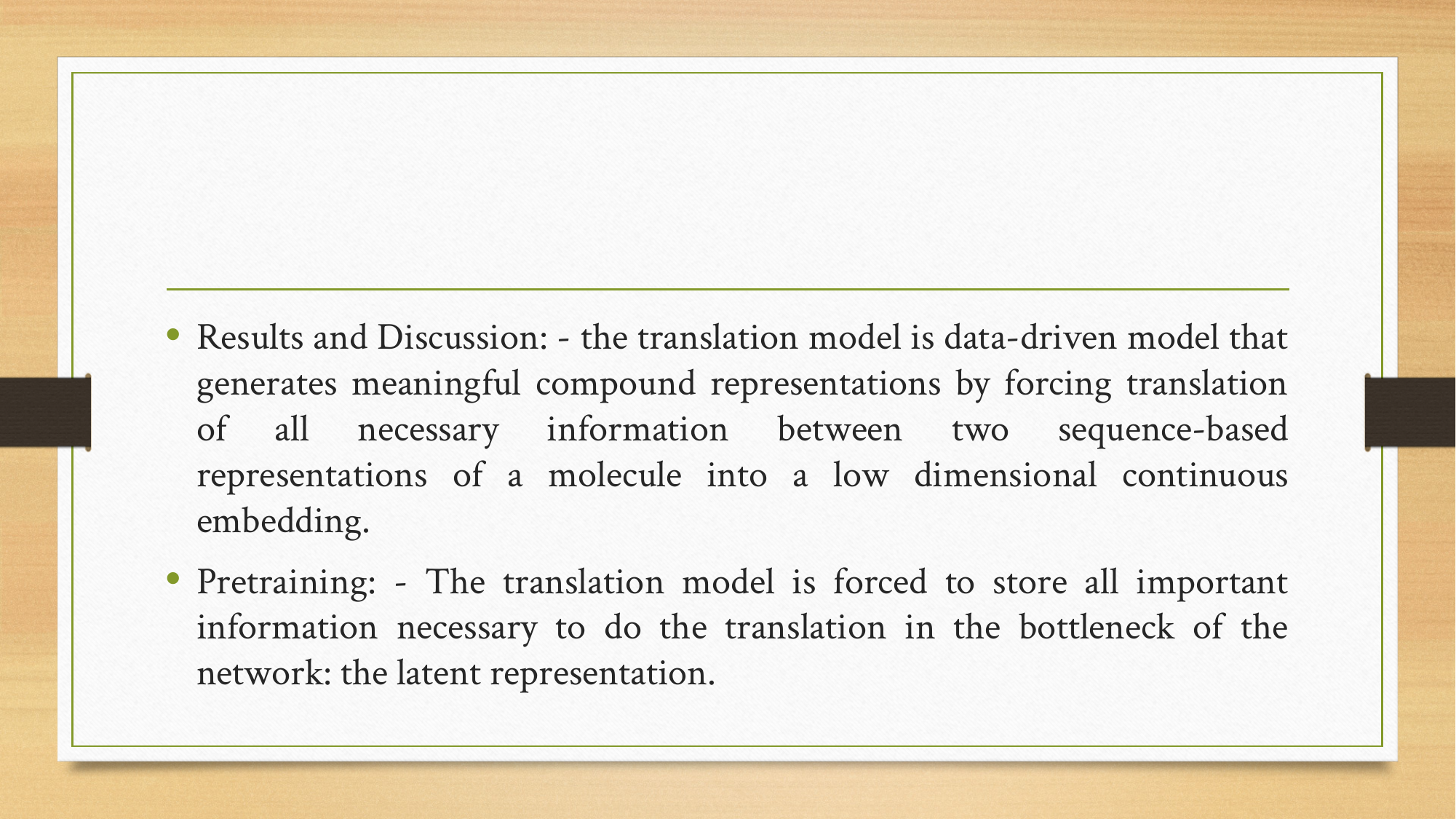

#
Results and Discussion: - the translation model is data-driven model that generates meaningful compound representations by forcing translation of all necessary information between two sequence-based representations of a molecule into a low dimensional continuous embedding.
Pretraining: - The translation model is forced to store all important information necessary to do the translation in the bottleneck of the network: the latent representation.